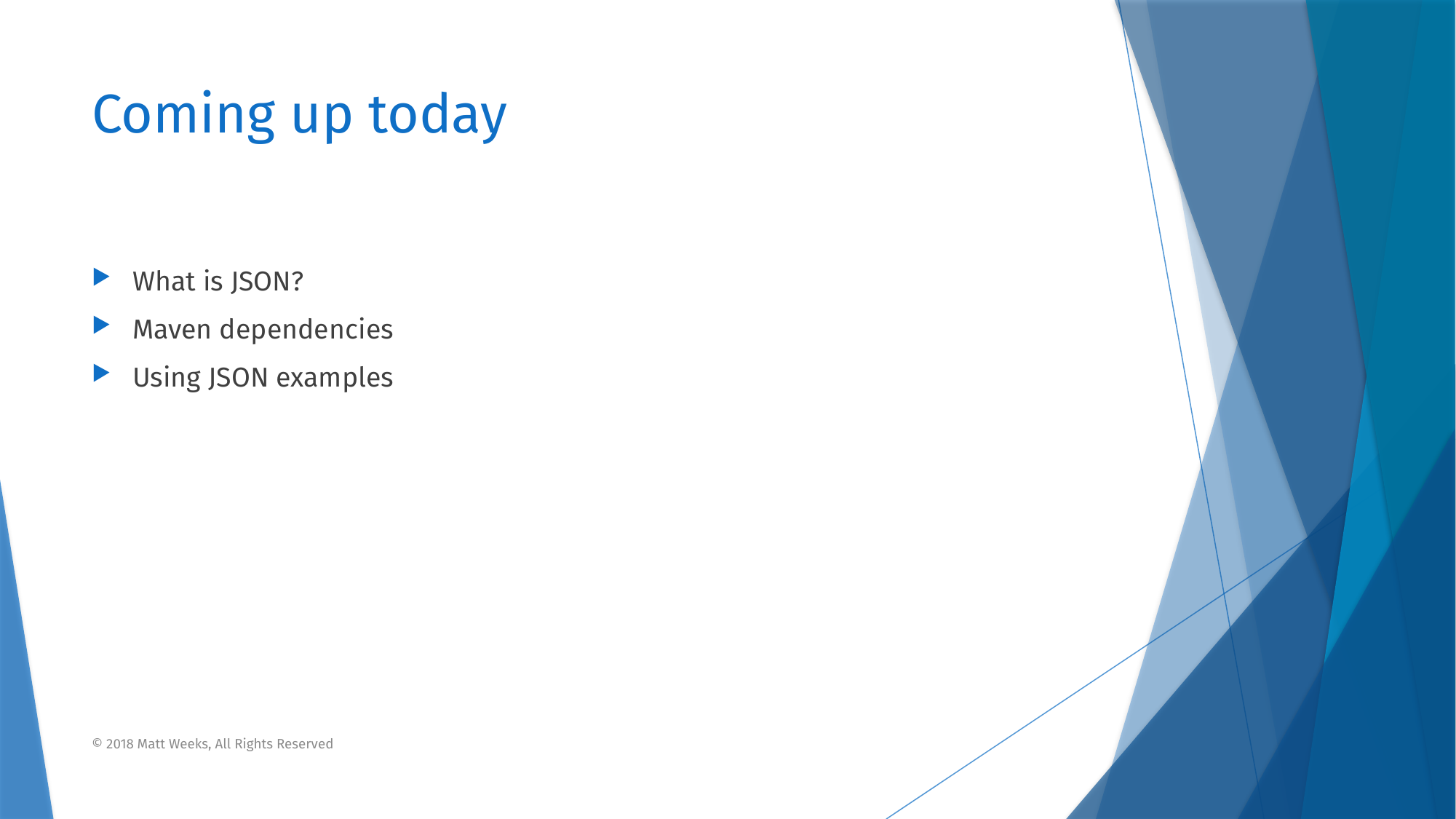

# Coming up today
What is JSON?
Maven dependencies
Using JSON examples
© 2018 Matt Weeks, All Rights Reserved